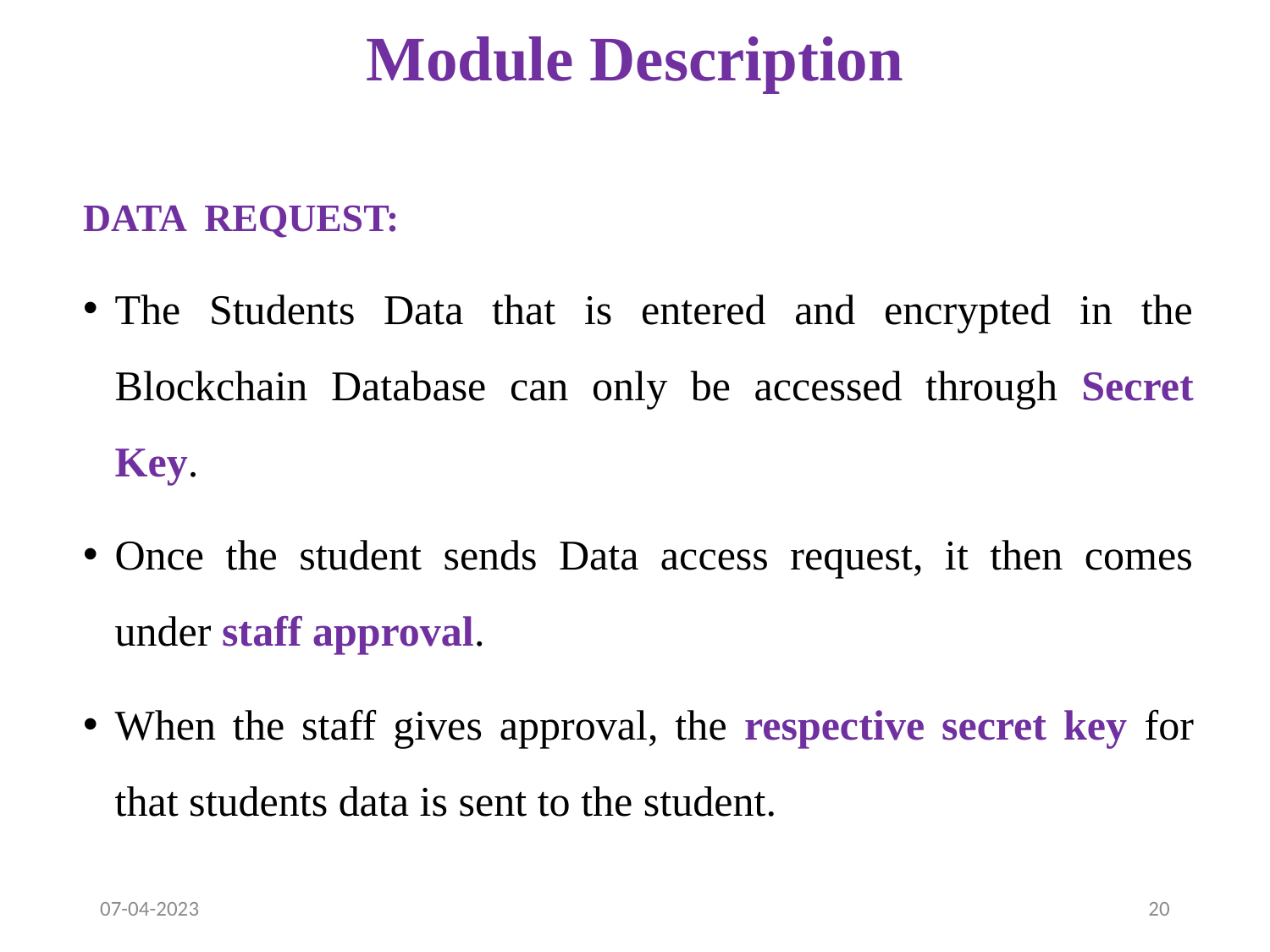

# Module Description
DATA  REQUEST:
The Students Data that is entered and encrypted in the Blockchain Database can only be accessed through Secret Key.
Once the student sends Data access request, it then comes under staff approval.
When the staff gives approval, the respective secret key for that students data is sent to the student.

07-04-2023
20